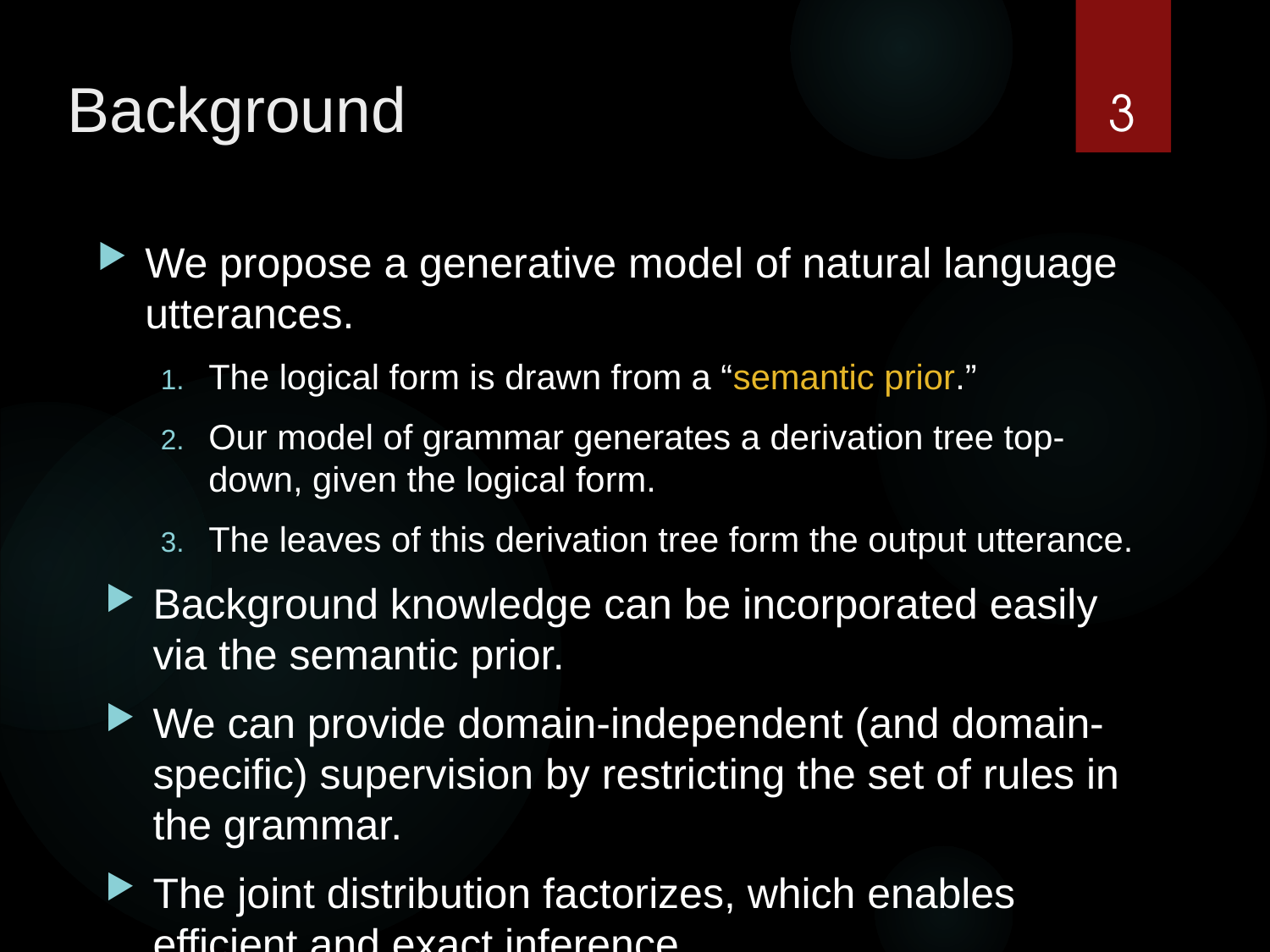

3
# Background
We propose a generative model of natural language utterances.
The logical form is drawn from a “semantic prior.”
Our model of grammar generates a derivation tree top-down, given the logical form.
The leaves of this derivation tree form the output utterance.
Background knowledge can be incorporated easily via the semantic prior.
We can provide domain-independent (and domain-specific) supervision by restricting the set of rules in the grammar.
The joint distribution factorizes, which enables efficient and exact inference.